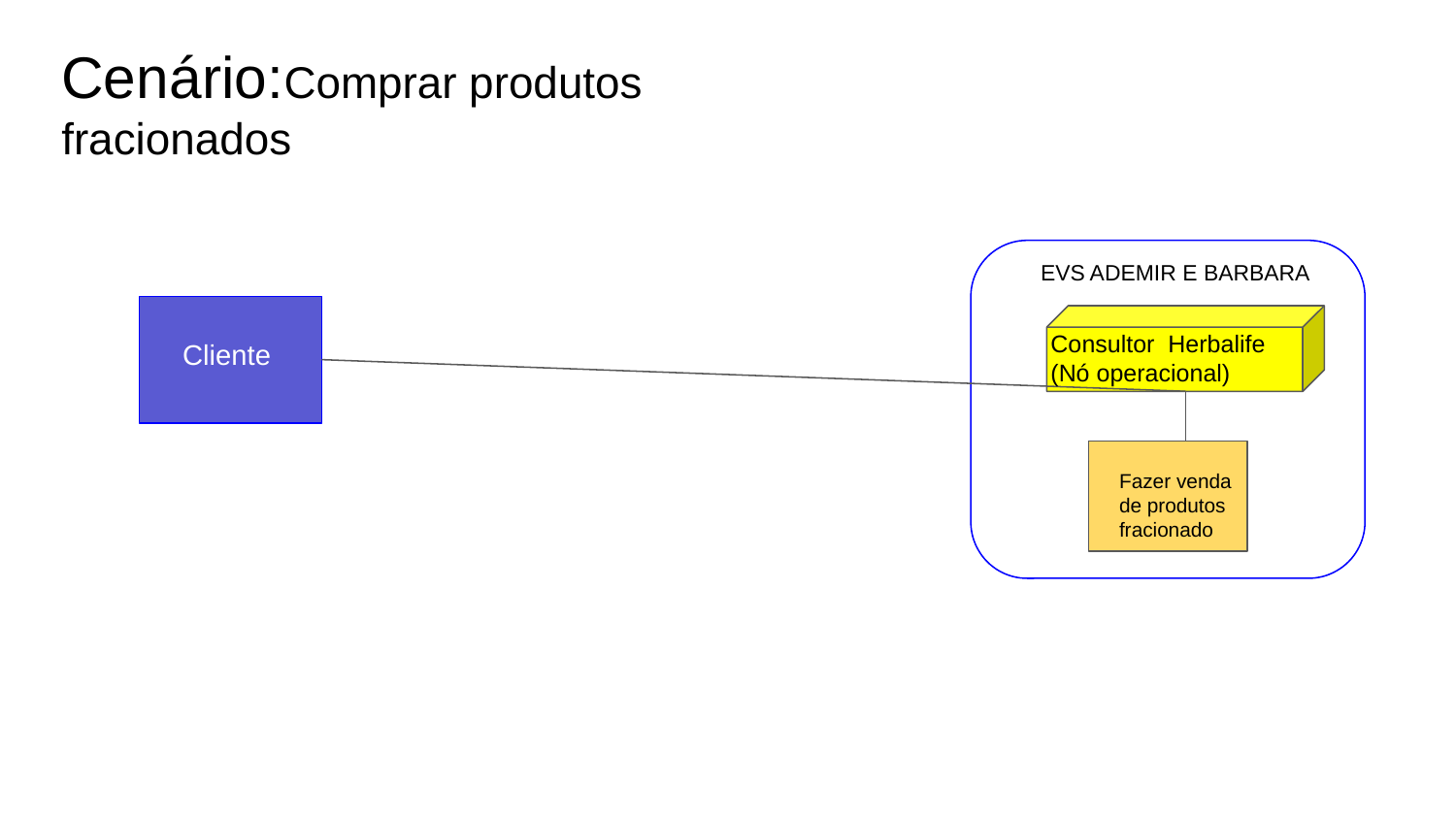

Cenário:Comprar produtos fracionados

EVS ADEMIR E BARBARA

Consultor  Herbalife
(Nó operacional)
Cliente

Fazer venda de produtos fracionado